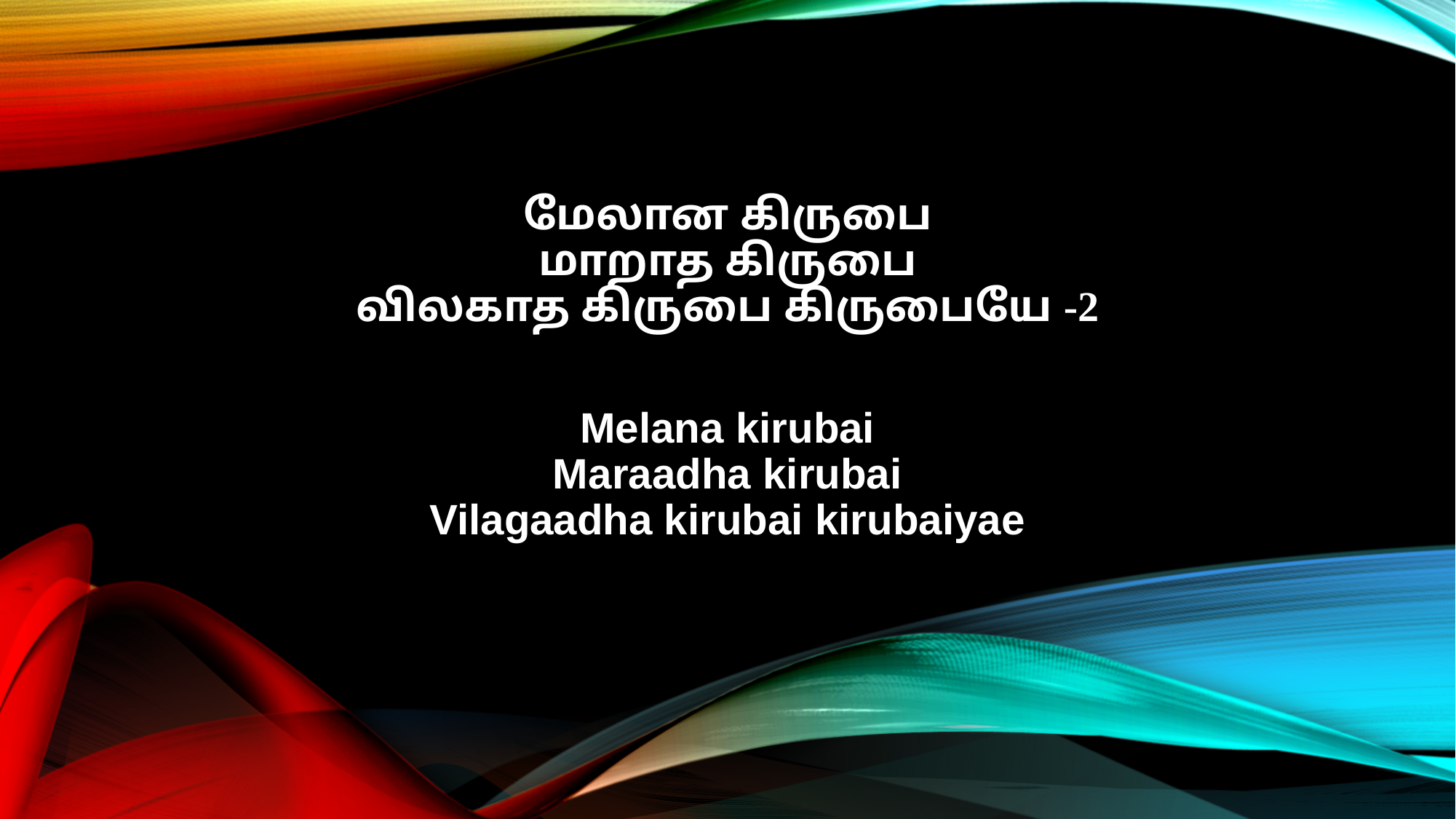

மேலான கிருபை
மாறாத கிருபை
விலகாத கிருபை கிருபையே -2

Melana kirubai
Maraadha kirubai
Vilagaadha kirubai kirubaiyae